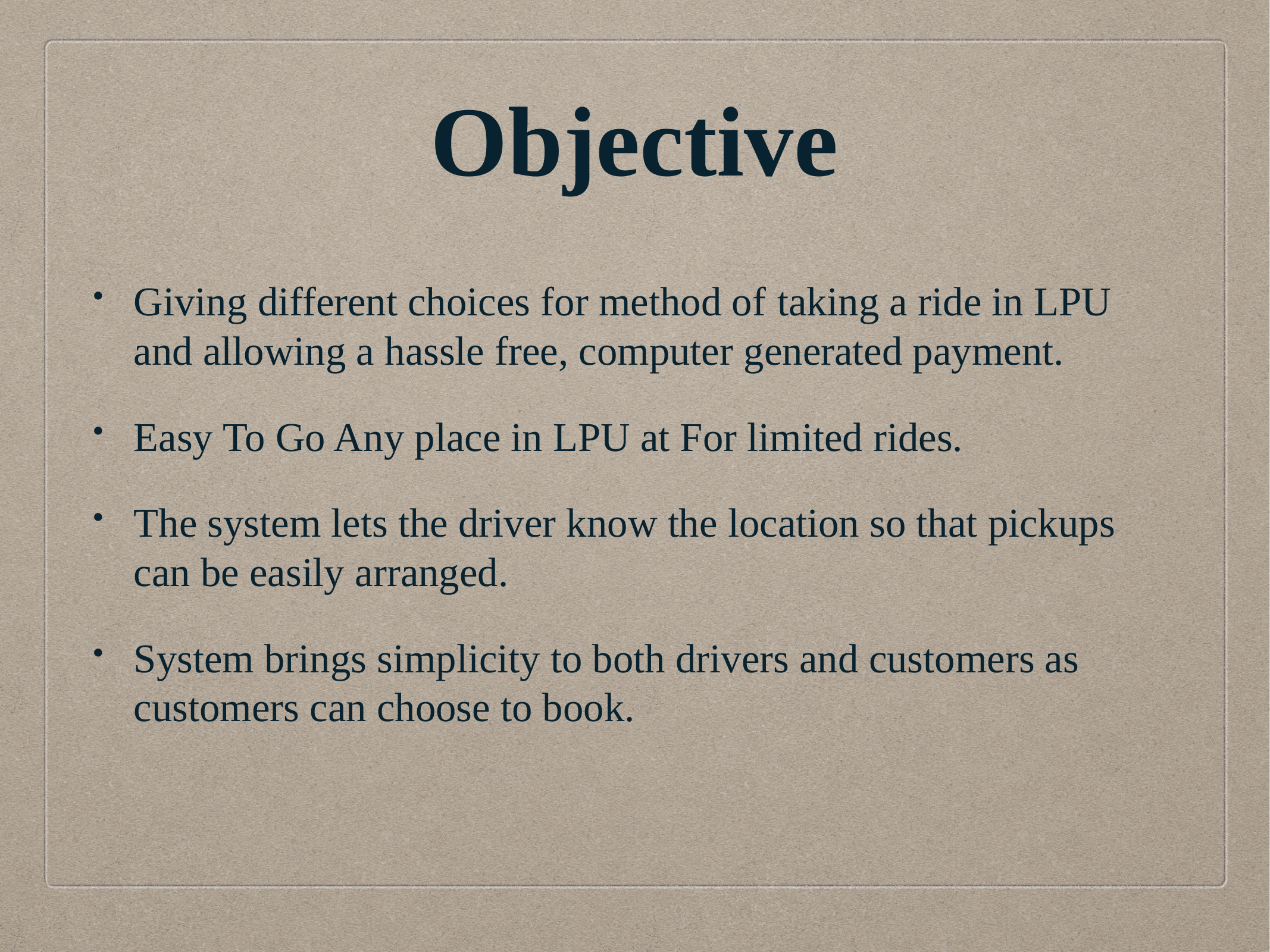

Objective
Giving different choices for method of taking a ride in LPU and allowing a hassle free, computer generated payment.
Easy To Go Any place in LPU at For limited rides.
The system lets the driver know the location so that pickups can be easily arranged.
System brings simplicity to both drivers and customers as customers can choose to book.